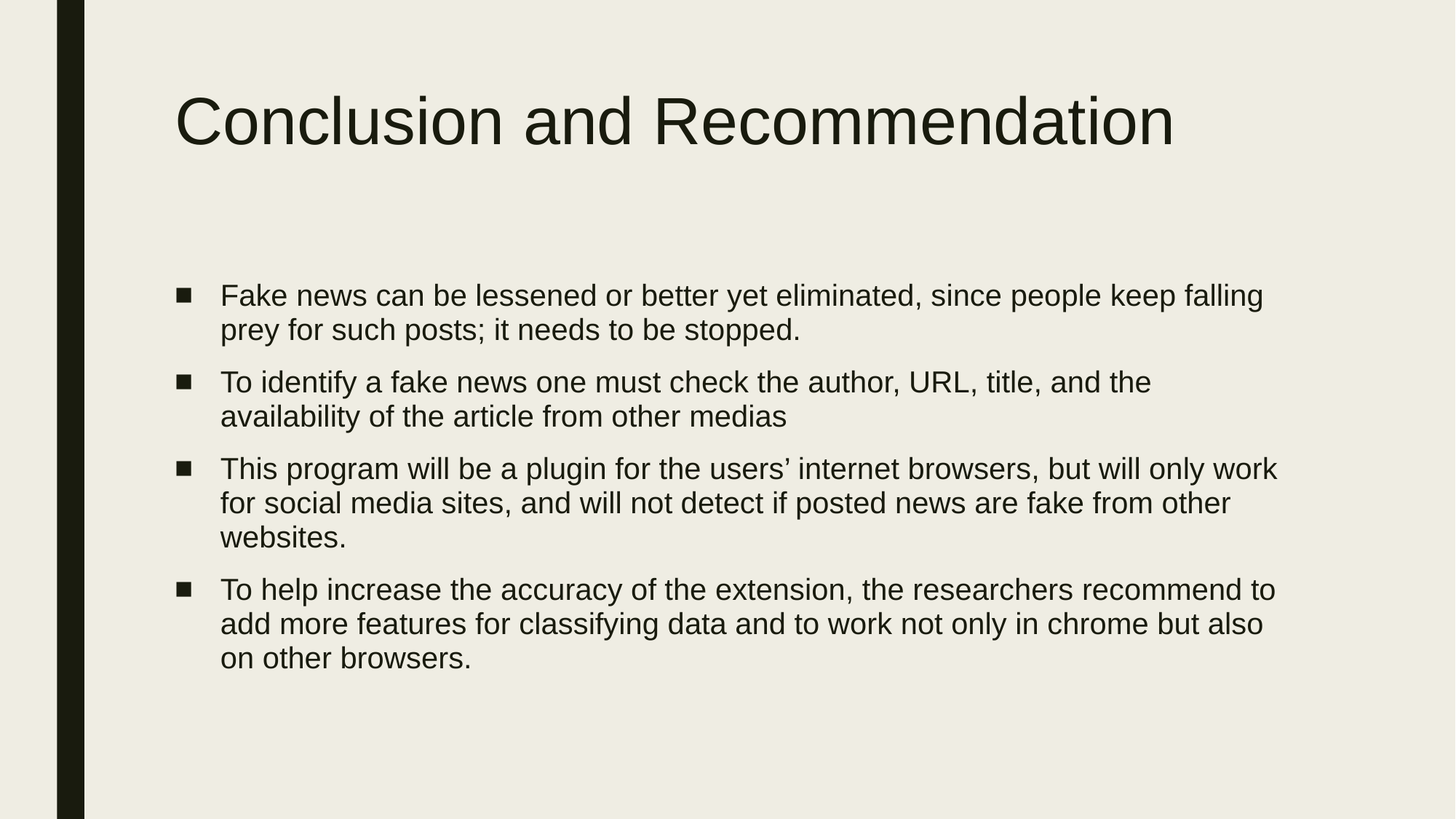

# Conclusion and Recommendation
Fake news can be lessened or better yet eliminated, since people keep falling prey for such posts; it needs to be stopped.
To identify a fake news one must check the author, URL, title, and the availability of the article from other medias
This program will be a plugin for the users’ internet browsers, but will only work for social media sites, and will not detect if posted news are fake from other websites.
To help increase the accuracy of the extension, the researchers recommend to add more features for classifying data and to work not only in chrome but also on other browsers.